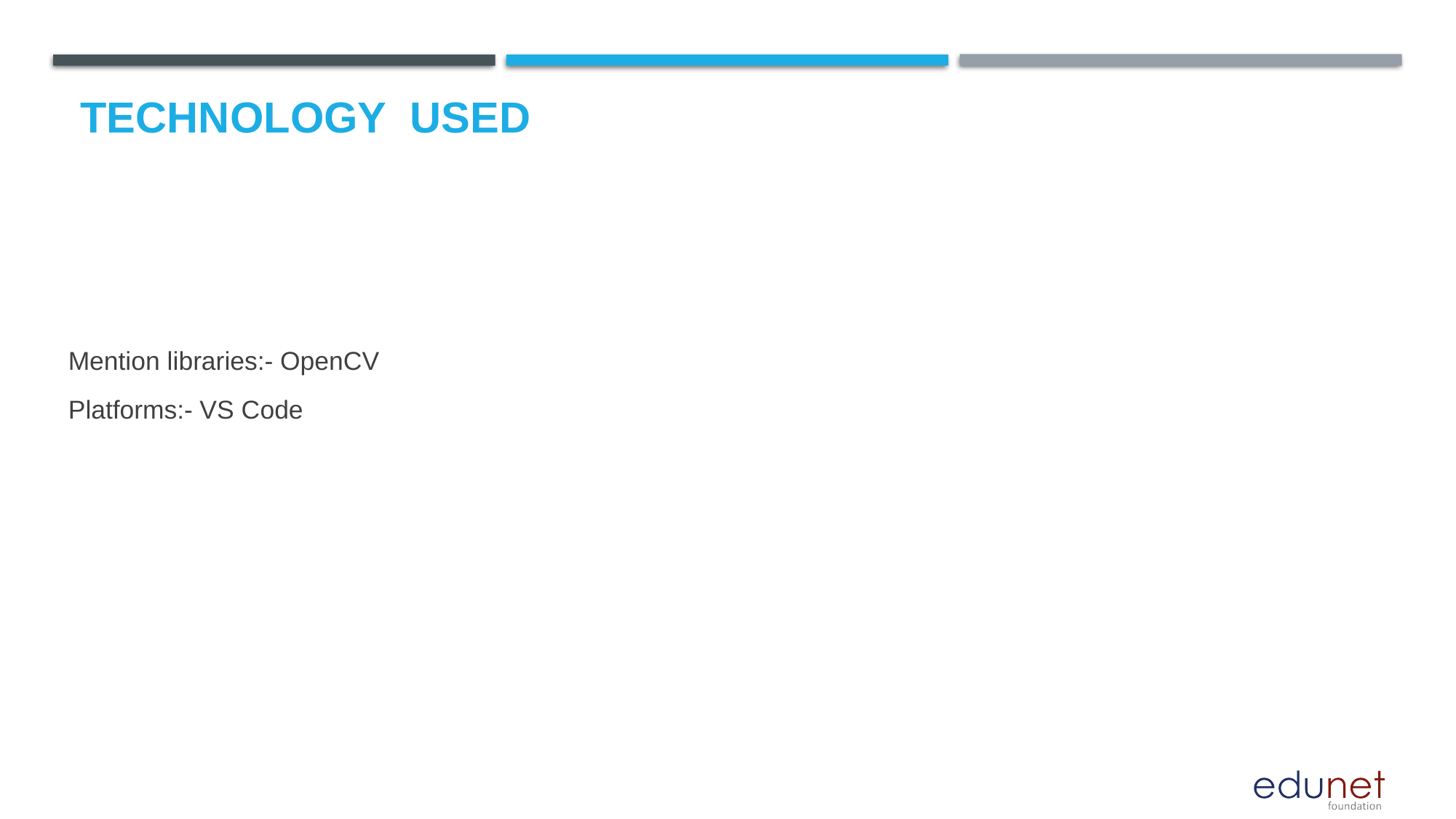

Mention libraries:- OpenCV
Platforms:- VS Code
# Technology  used